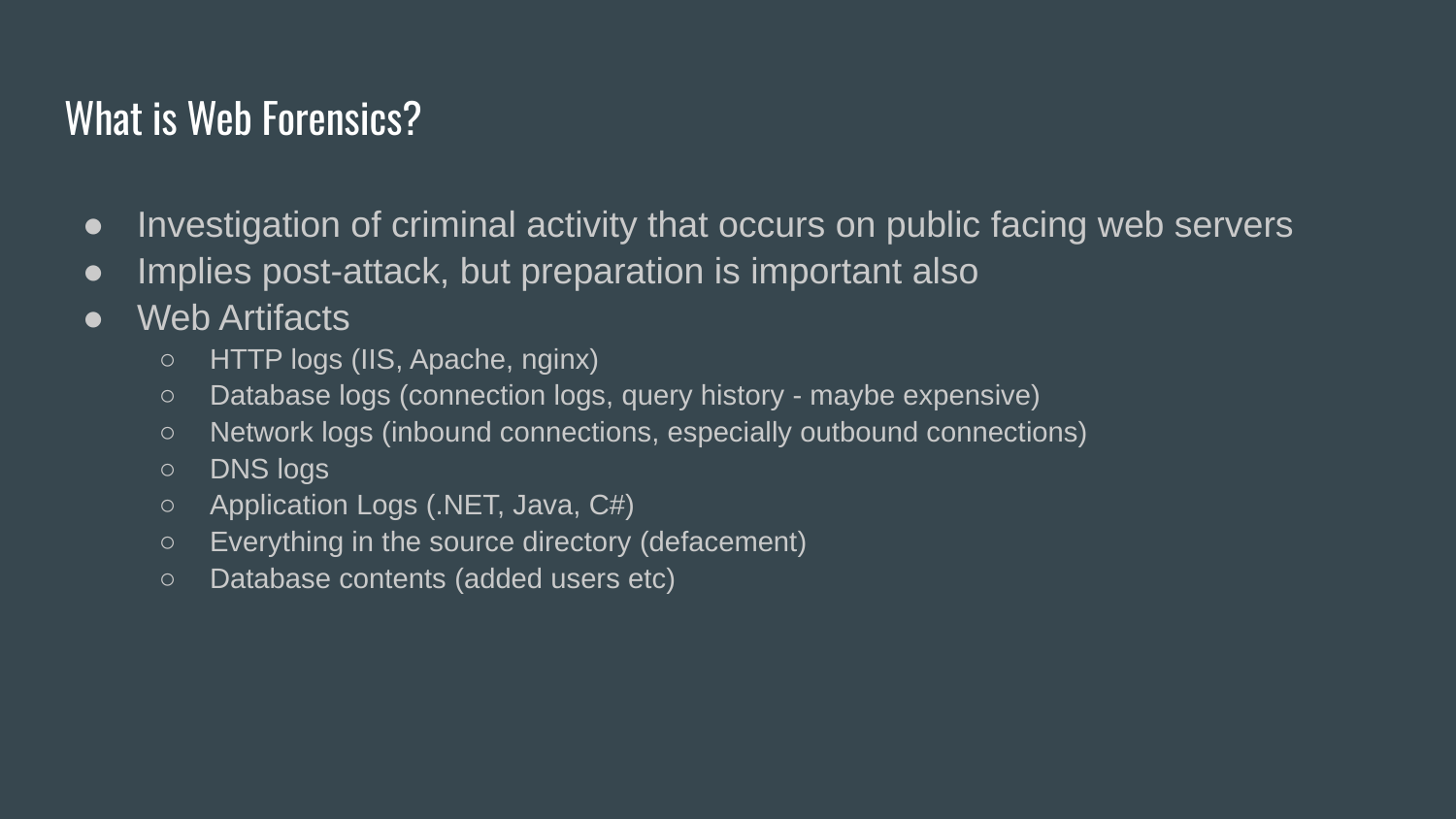

# What is Web Forensics?
Investigation of criminal activity that occurs on public facing web servers
Implies post-attack, but preparation is important also
Web Artifacts
HTTP logs (IIS, Apache, nginx)
Database logs (connection logs, query history - maybe expensive)
Network logs (inbound connections, especially outbound connections)
DNS logs
Application Logs (.NET, Java, C#)
Everything in the source directory (defacement)
Database contents (added users etc)